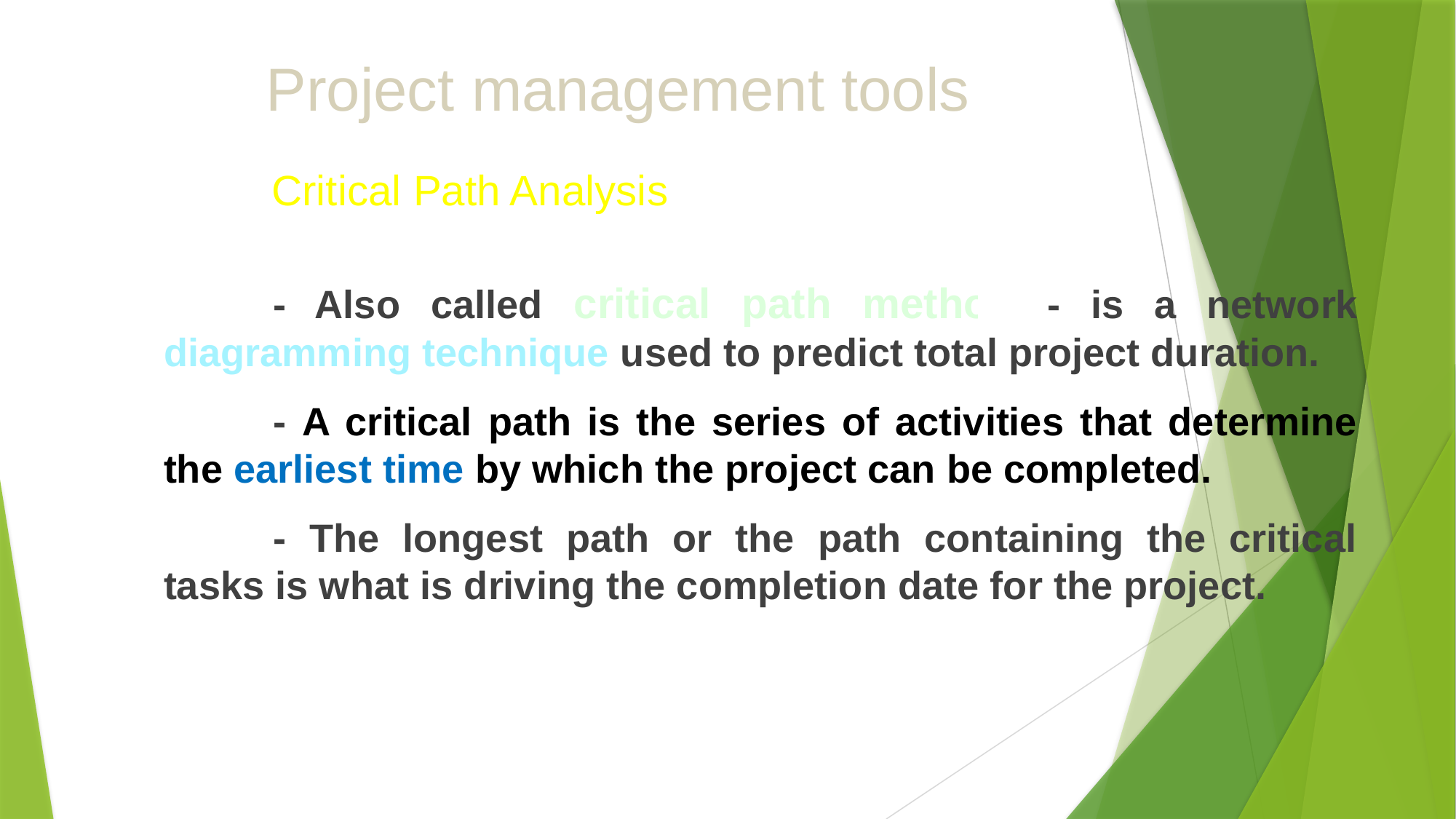

# Project management tools
Critical Path Analysis
	- Also called critical path method - is a network diagramming technique used to predict total project duration.

	- A critical path is the series of activities that determine the earliest time by which the project can be completed.

	- The longest path or the path containing the critical tasks is what is driving the completion date for the project.